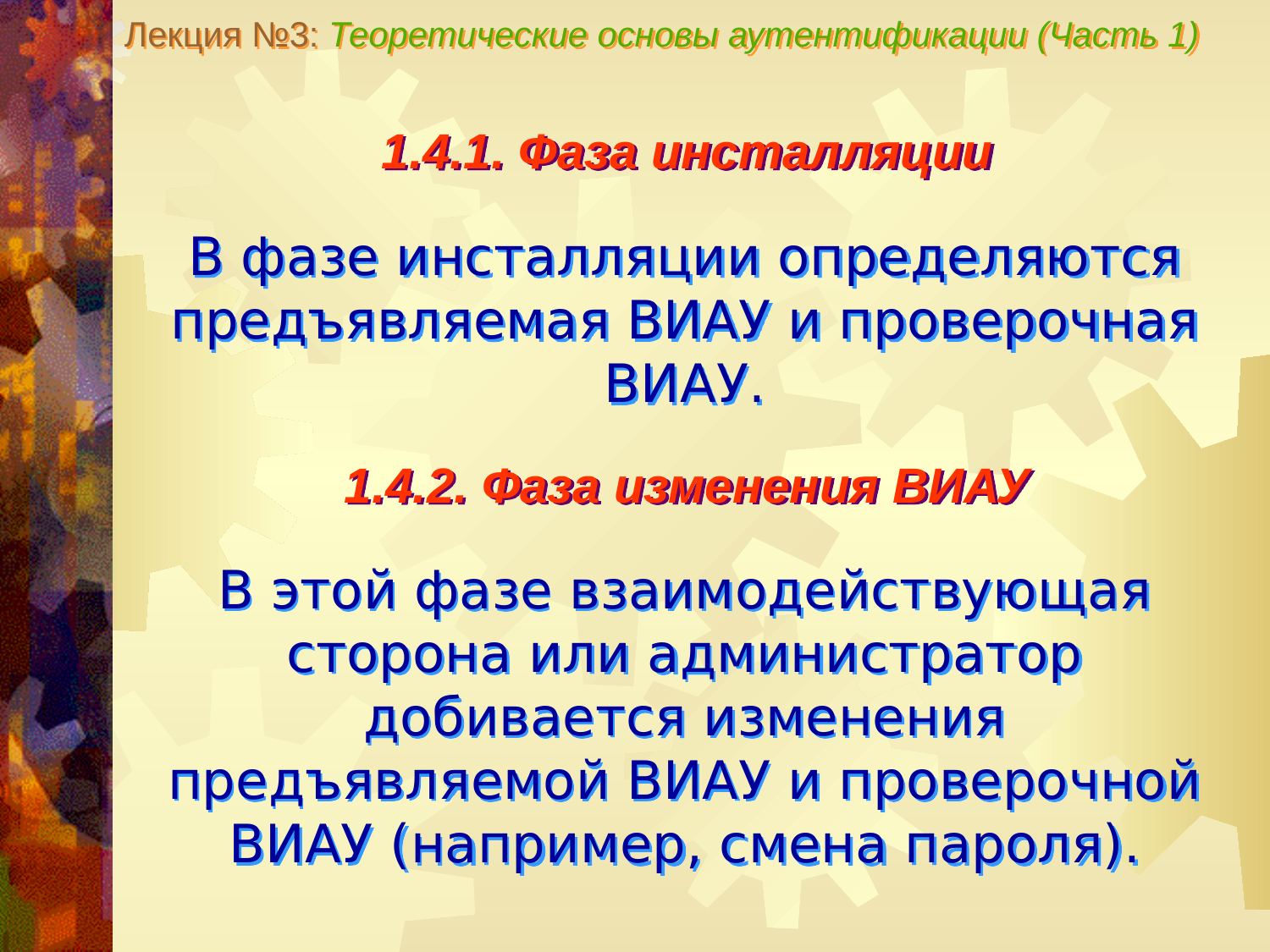

Лекция №3: Теоретические основы аутентификации (Часть 1)
1.4.1. Фаза инсталляции
В фазе инсталляции определяются предъявляемая ВИАУ и проверочная ВИАУ.
1.4.2. Фаза изменения ВИАУ
В этой фазе взаимодействующая сторона или администратор добивается изменения предъявляемой ВИАУ и проверочной ВИАУ (например, смена пароля).